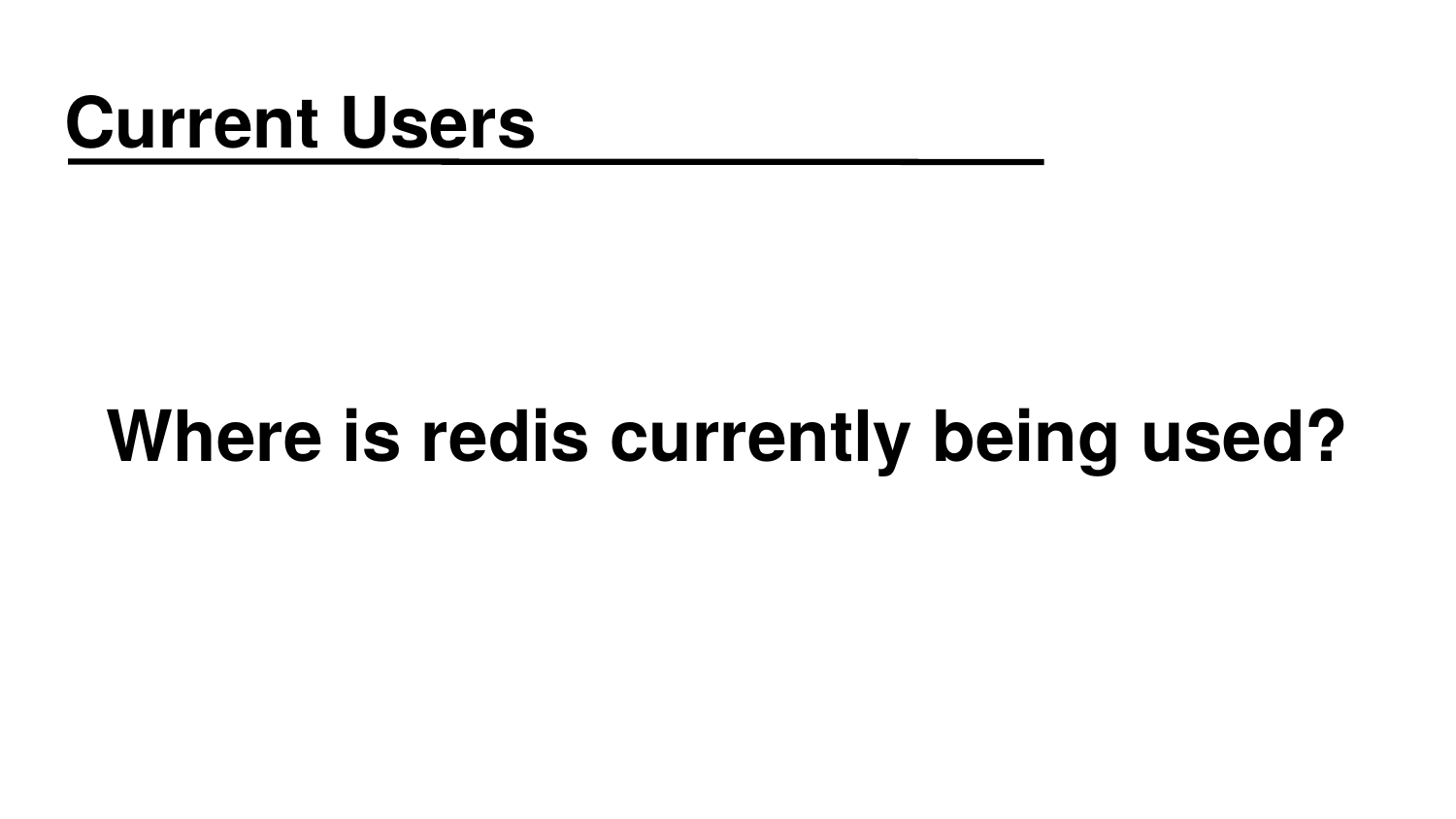

# Current Users
Where is redis currently being used?